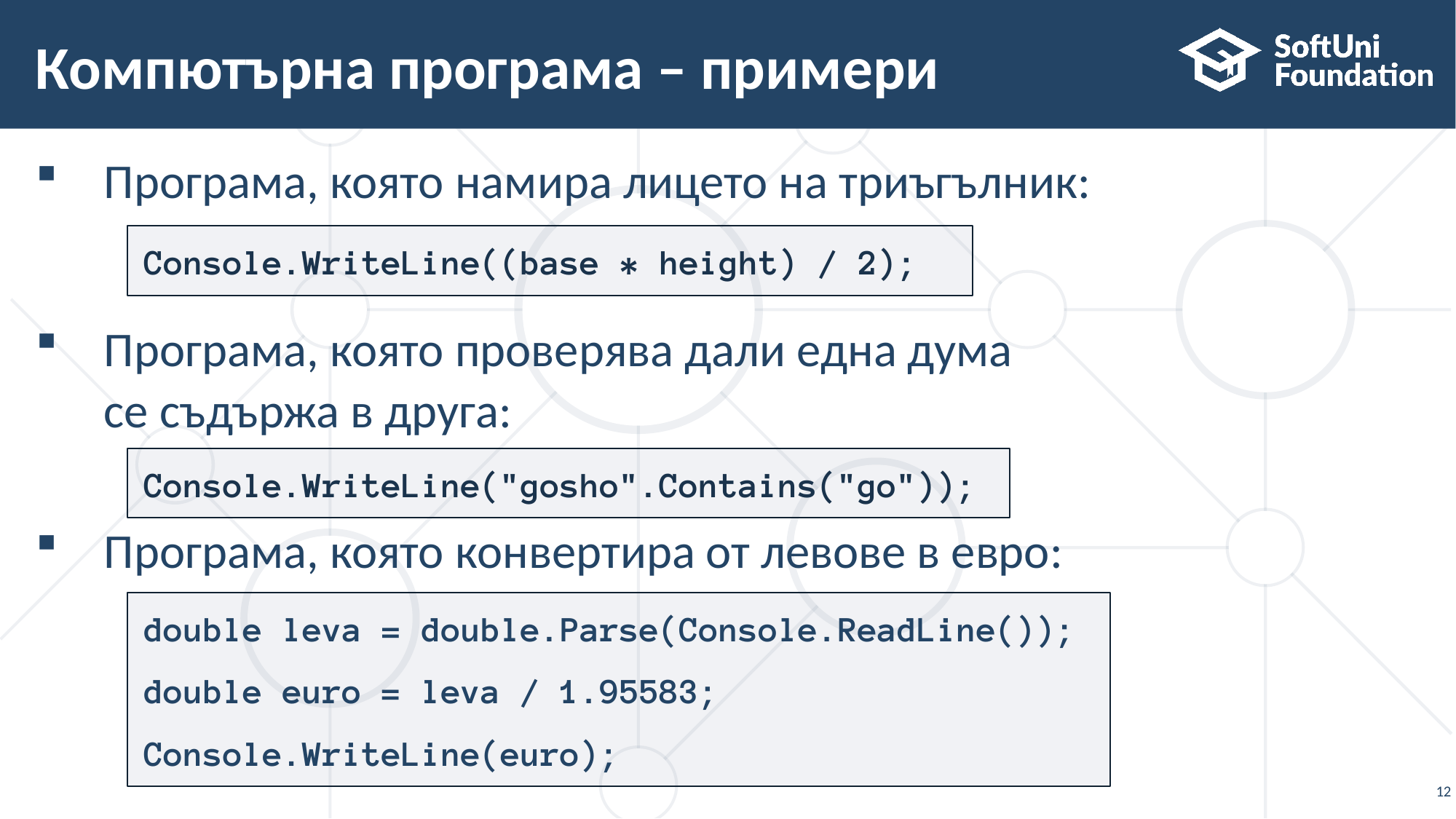

# Компютърна програма – примери
Програма, която намира лицето на триъгълник:

Програма, която проверява дали една дума
се съдържа в друга:

Програма, която конвертира от левове в евро:

Console.WriteLine((base * height) / 2);
Console.WriteLine("gosho".Contains("go"));
double leva = double.Parse(Console.ReadLine());
double euro = leva / 1.95583;
Console.WriteLine(euro);
12